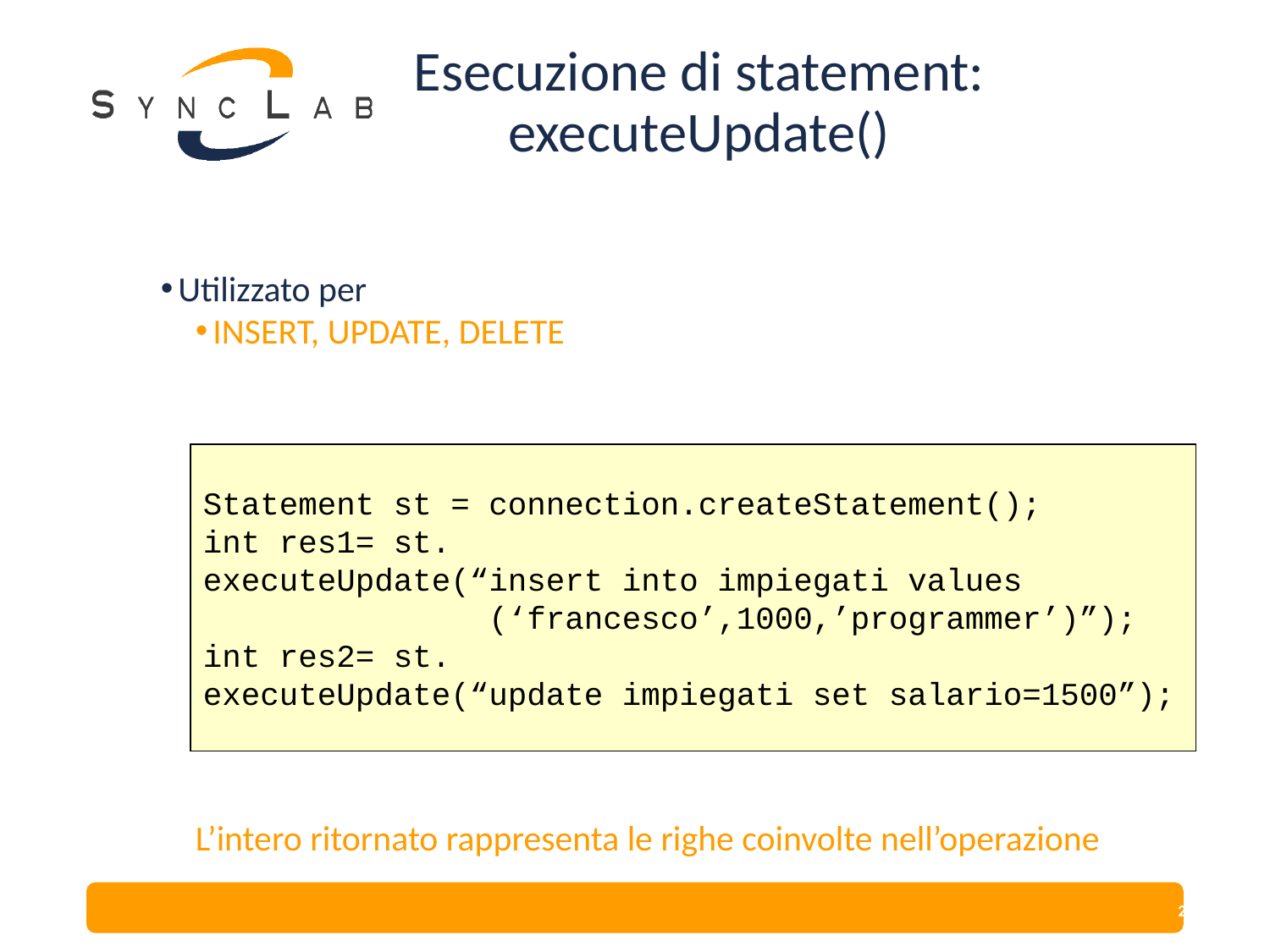

# Esecuzione di statement: executeUpdate()
Utilizzato per
INSERT, UPDATE, DELETE

L’intero ritornato rappresenta le righe coinvolte nell’operazione
Statement st = connection.createStatement();
int res1= st.
executeUpdate(“insert into impiegati values
               (‘francesco’,1000,’programmer’)”);
int res2= st.
executeUpdate(“update impiegati set salario=1500”);
22